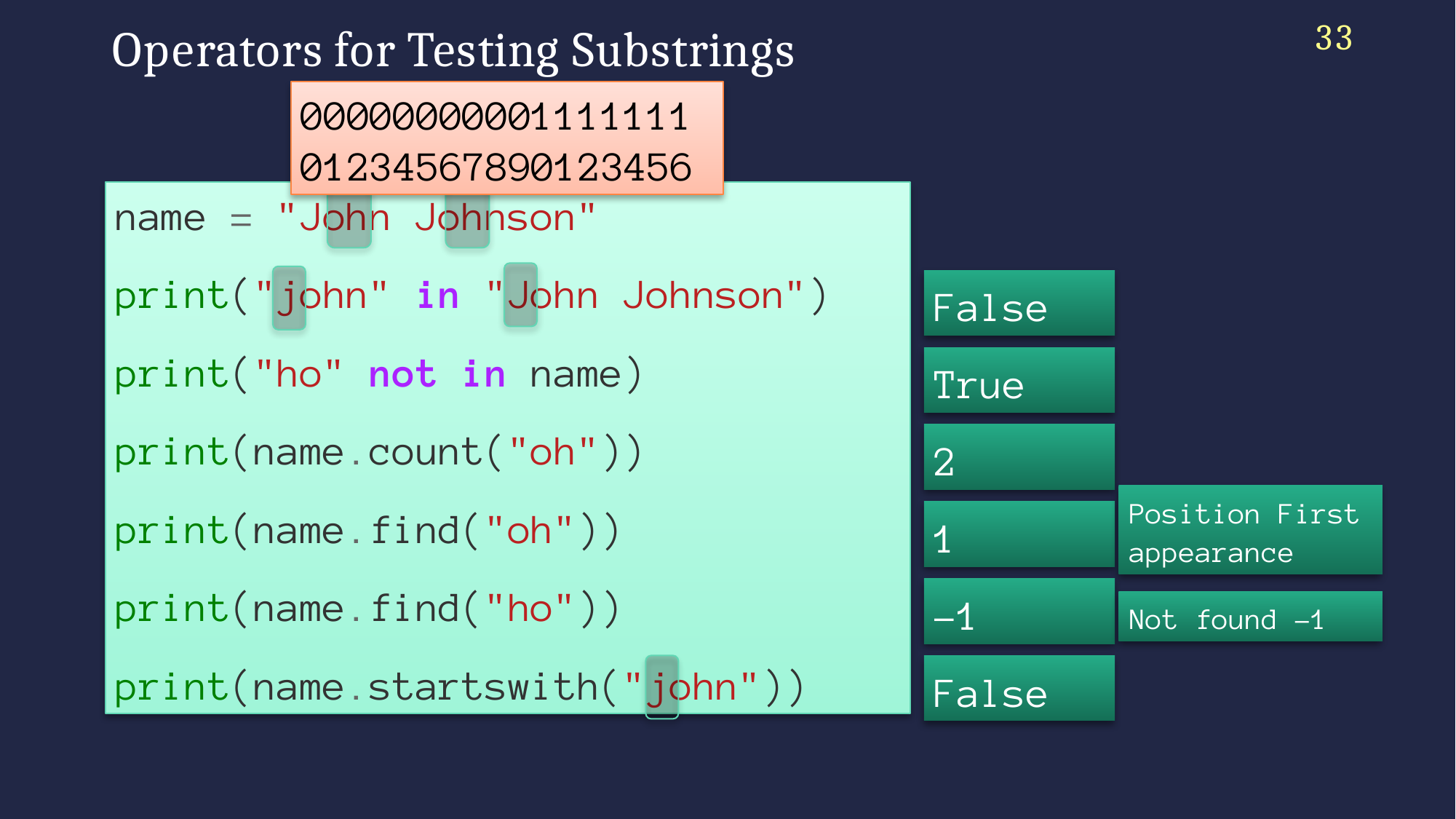

33
# Operators for Testing Substrings
00000000001111111
01234567890123456
name = "John Johnson"
print("john" in "John Johnson")
print("ho" not in name)
print(name.count("oh"))
print(name.find("oh"))
print(name.find("ho"))
print(name.startswith("john"))

False
True
2
Position First
appearance
1
-1
Not found -1

False